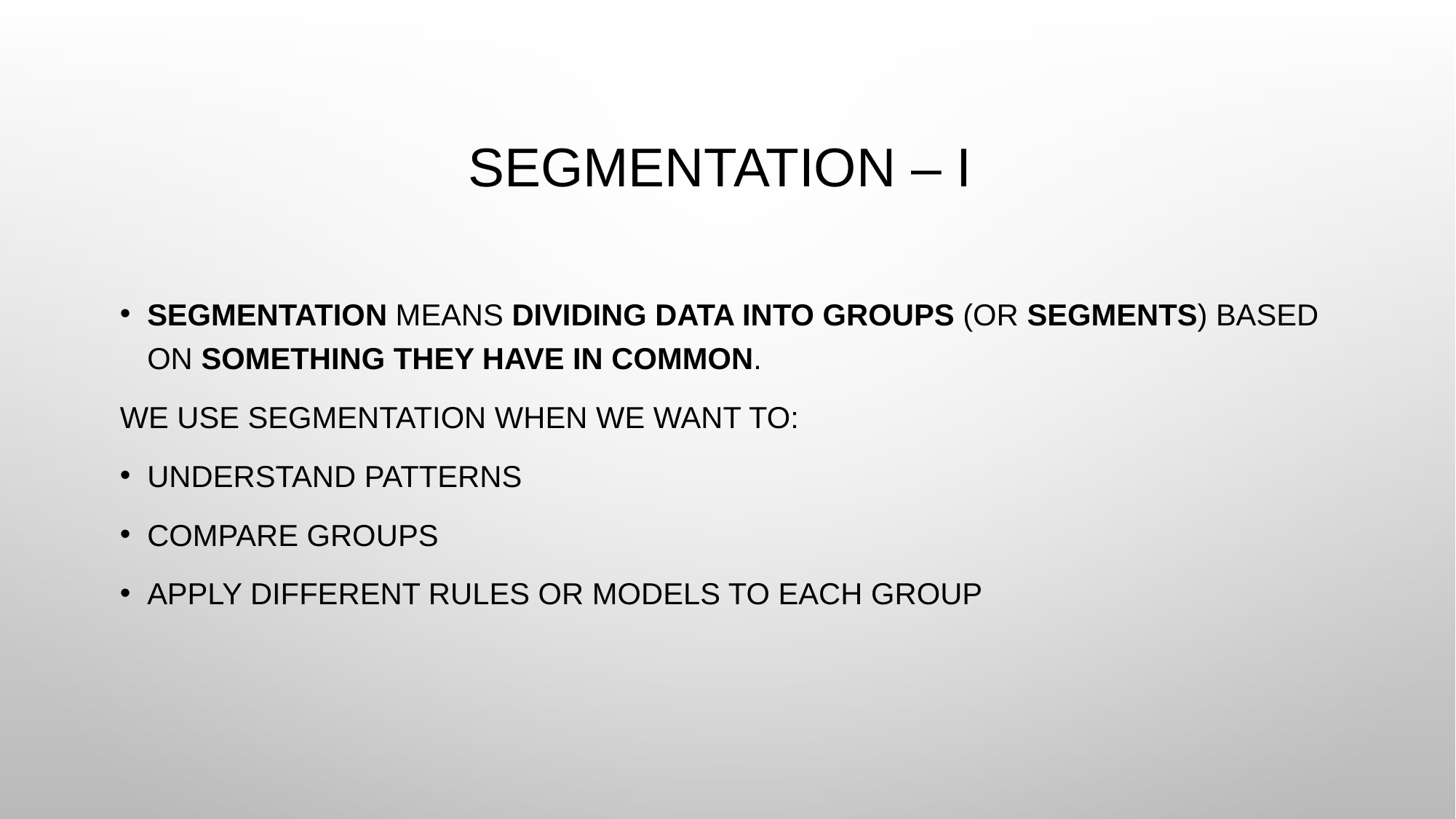

# Segmentation – I
Segmentation means dividing data into groups (or segments) based on something they have in common.
We use segmentation when we want to:
Understand patterns
Compare groups
Apply different rules or models to each group